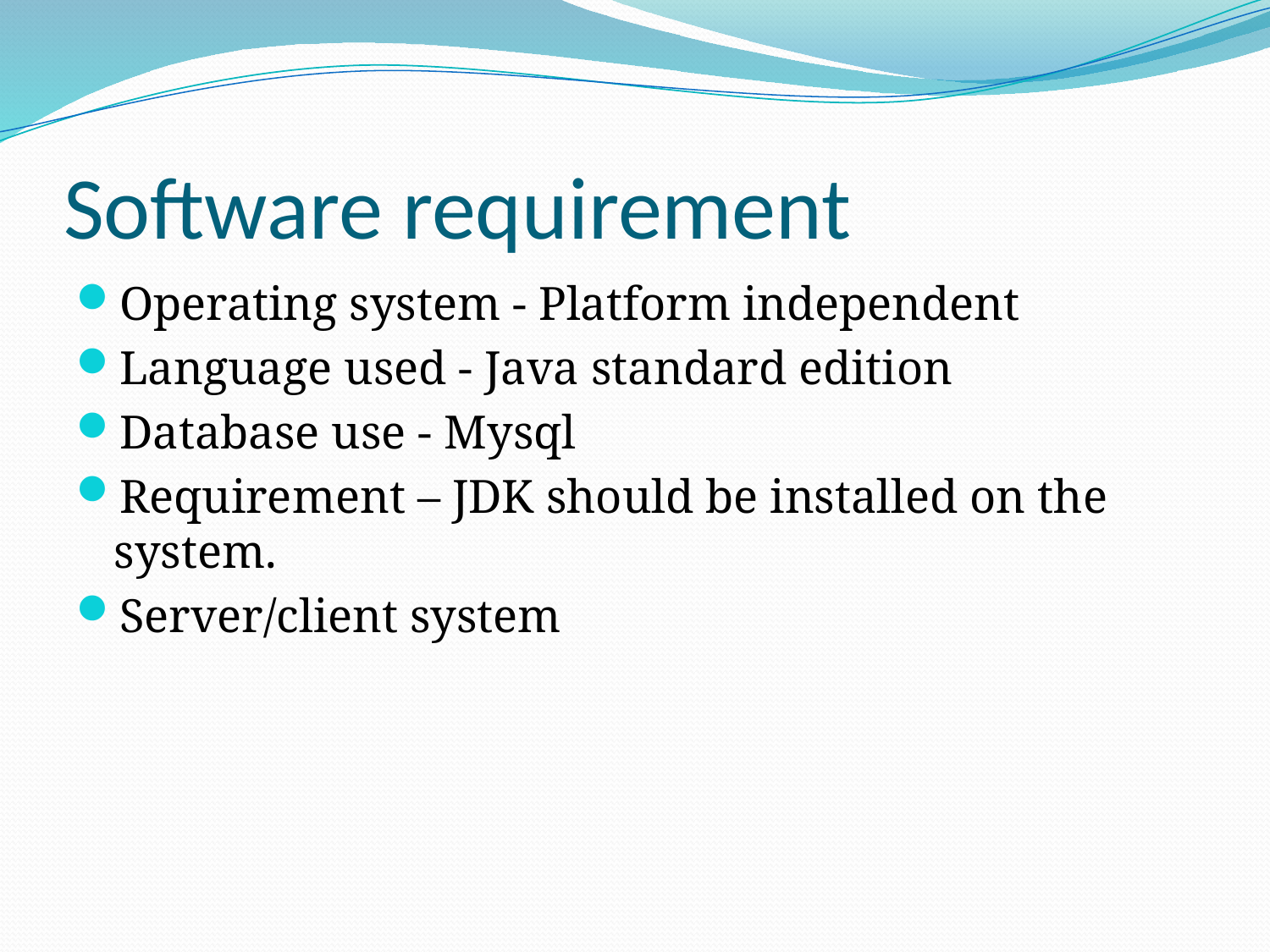

# Software requirement
Operating system - Platform independent
Language used - Java standard edition
Database use - Mysql
Requirement – JDK should be installed on the system.
Server/client system